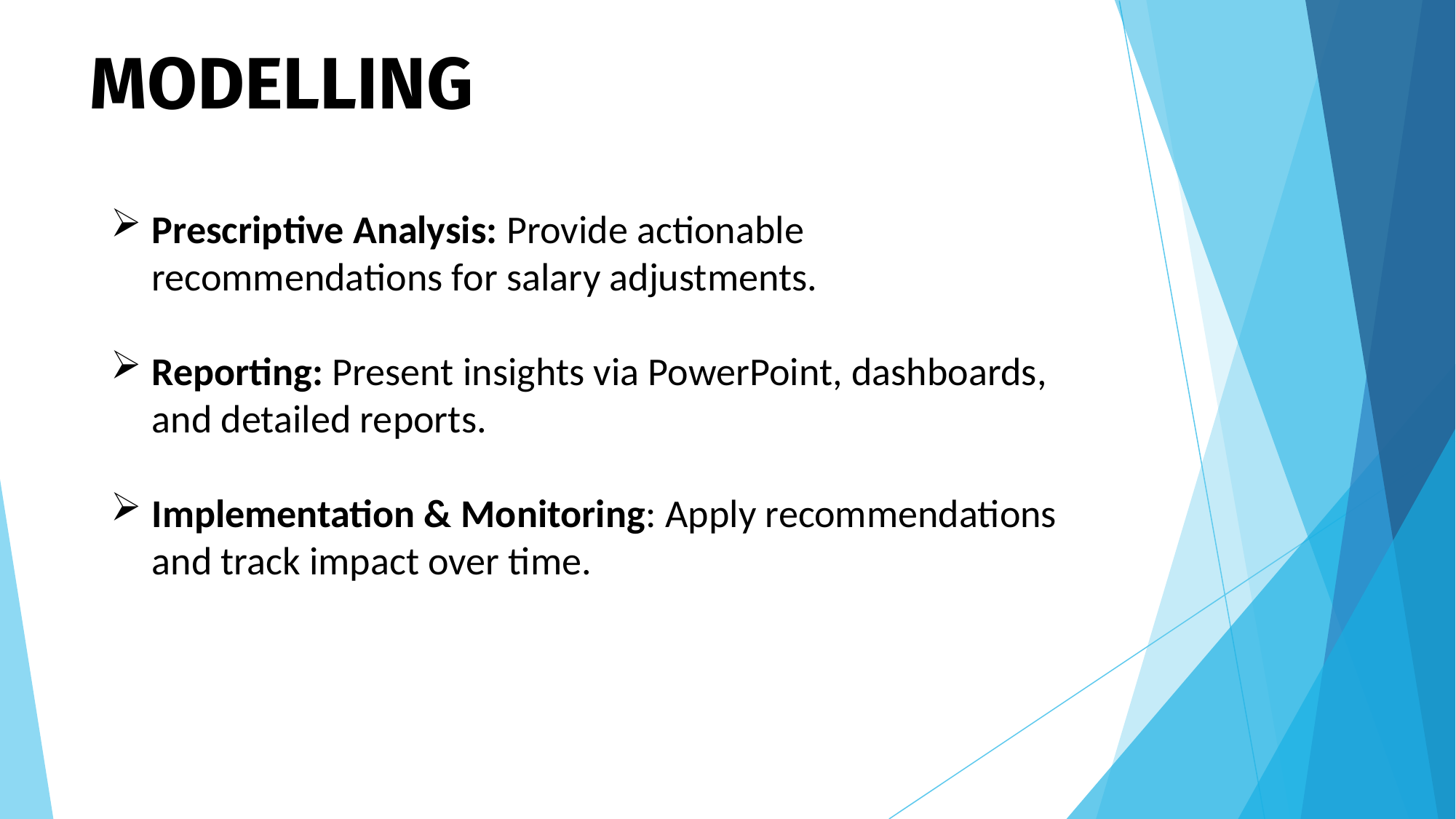

MODELLING
#
Prescriptive Analysis: Provide actionable recommendations for salary adjustments.

Reporting: Present insights via PowerPoint, dashboards, and detailed reports.

Implementation & Monitoring: Apply recommendations and track impact over time.